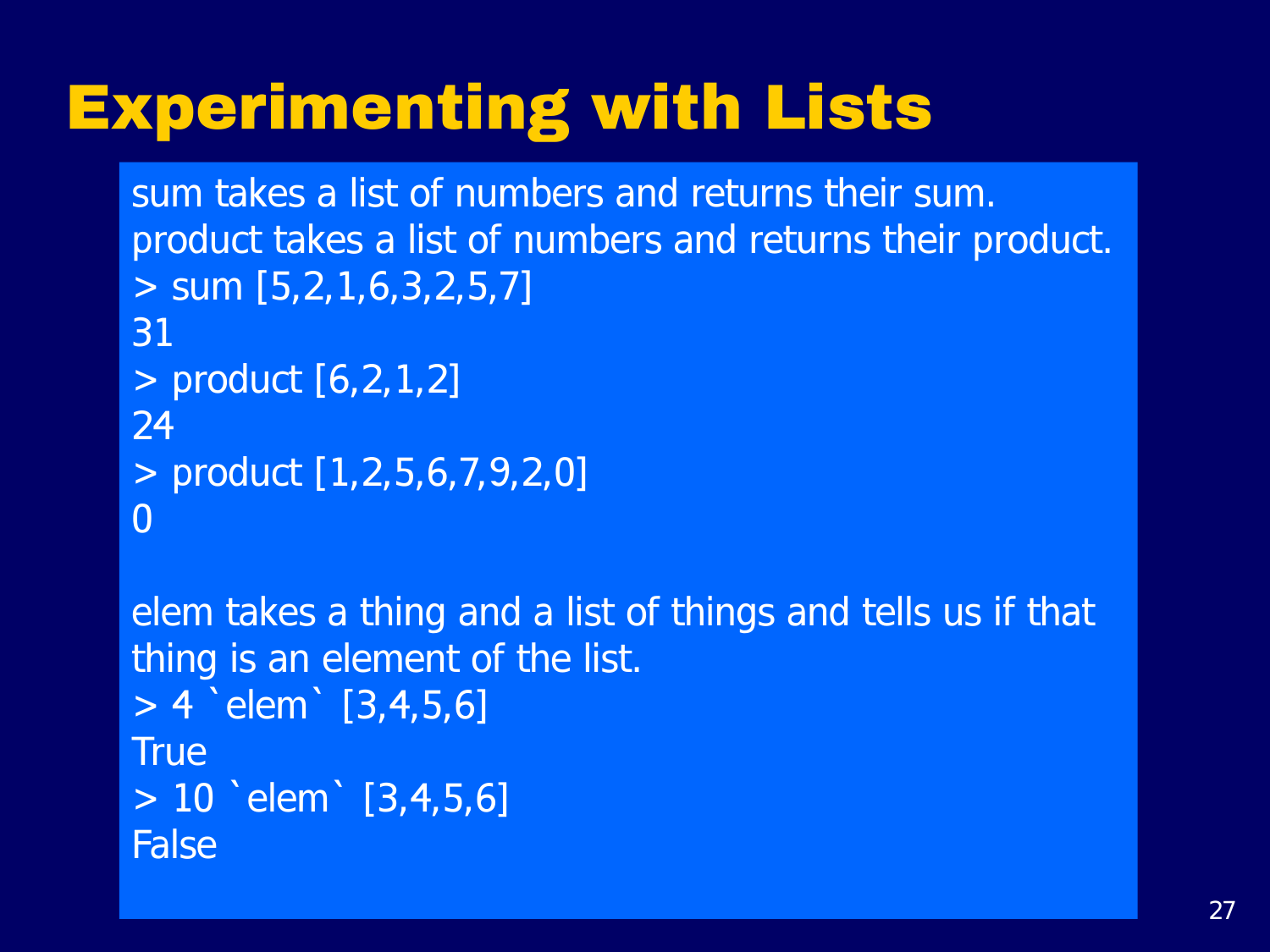

# Experimenting with Lists
sum takes a list of numbers and returns their sum.
product takes a list of numbers and returns their product.
> sum [5,2,1,6,3,2,5,7]
31
> product [6,2,1,2]
24
> product [1,2,5,6,7,9,2,0]
0

elem takes a thing and a list of things and tells us if that thing is an element of the list.
> 4 `elem` [3,4,5,6]
True
> 10 `elem` [3,4,5,6]
False

27